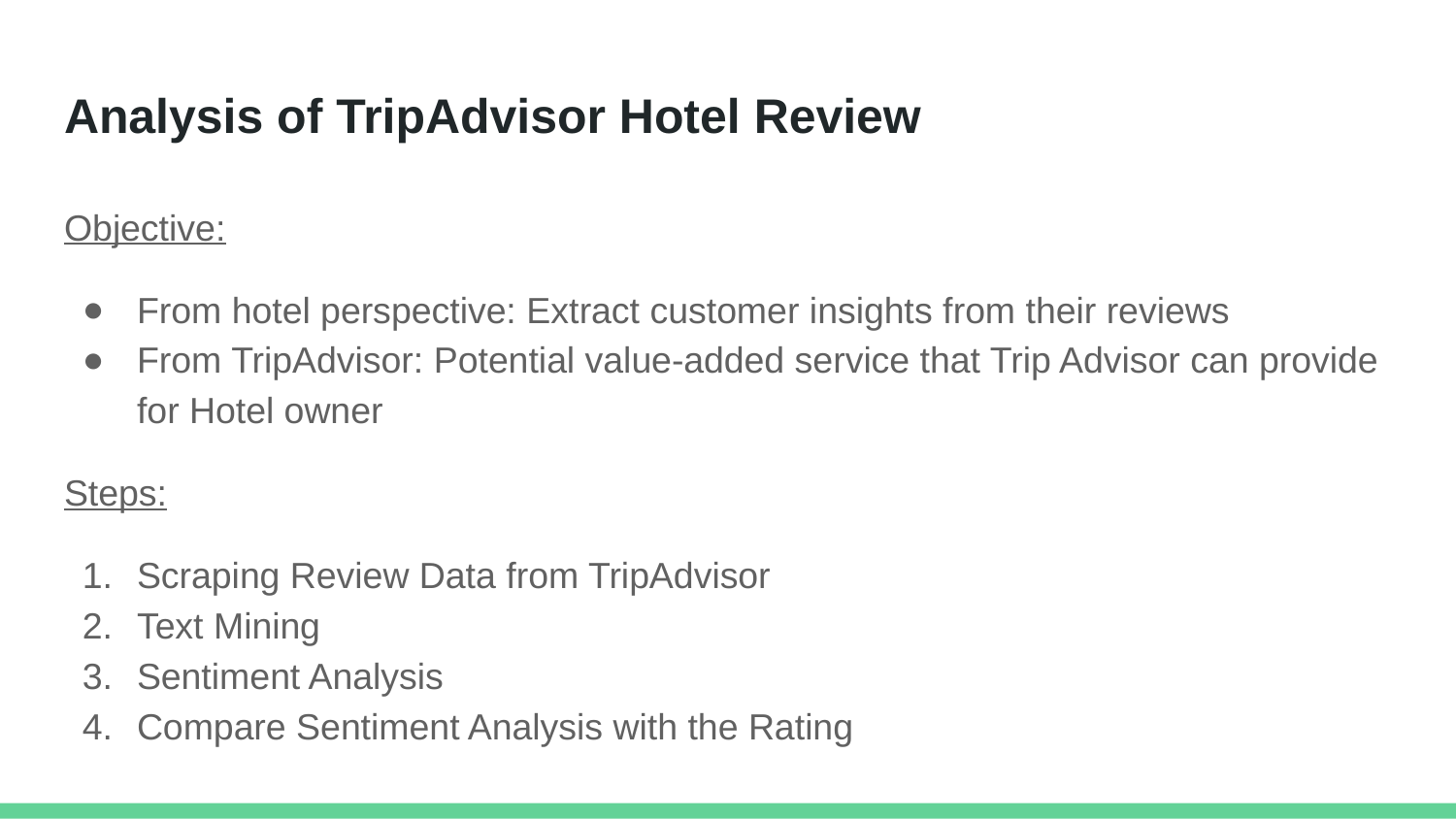

# Analysis of TripAdvisor Hotel Review
Objective:
From hotel perspective: Extract customer insights from their reviews
From TripAdvisor: Potential value-added service that Trip Advisor can provide for Hotel owner
Steps:
Scraping Review Data from TripAdvisor
Text Mining
Sentiment Analysis
Compare Sentiment Analysis with the Rating